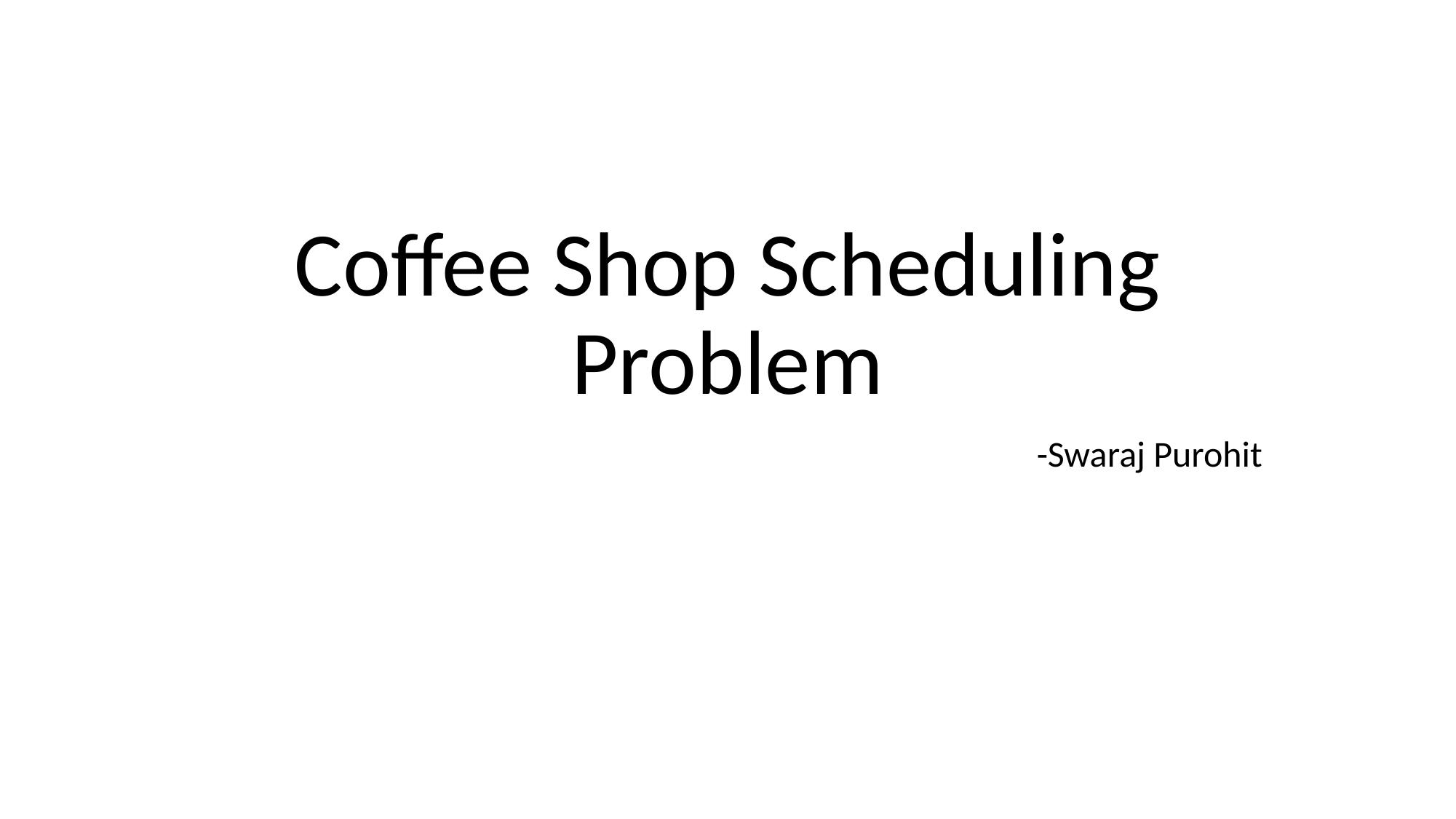

# Coffee Shop Scheduling Problem
-Swaraj Purohit